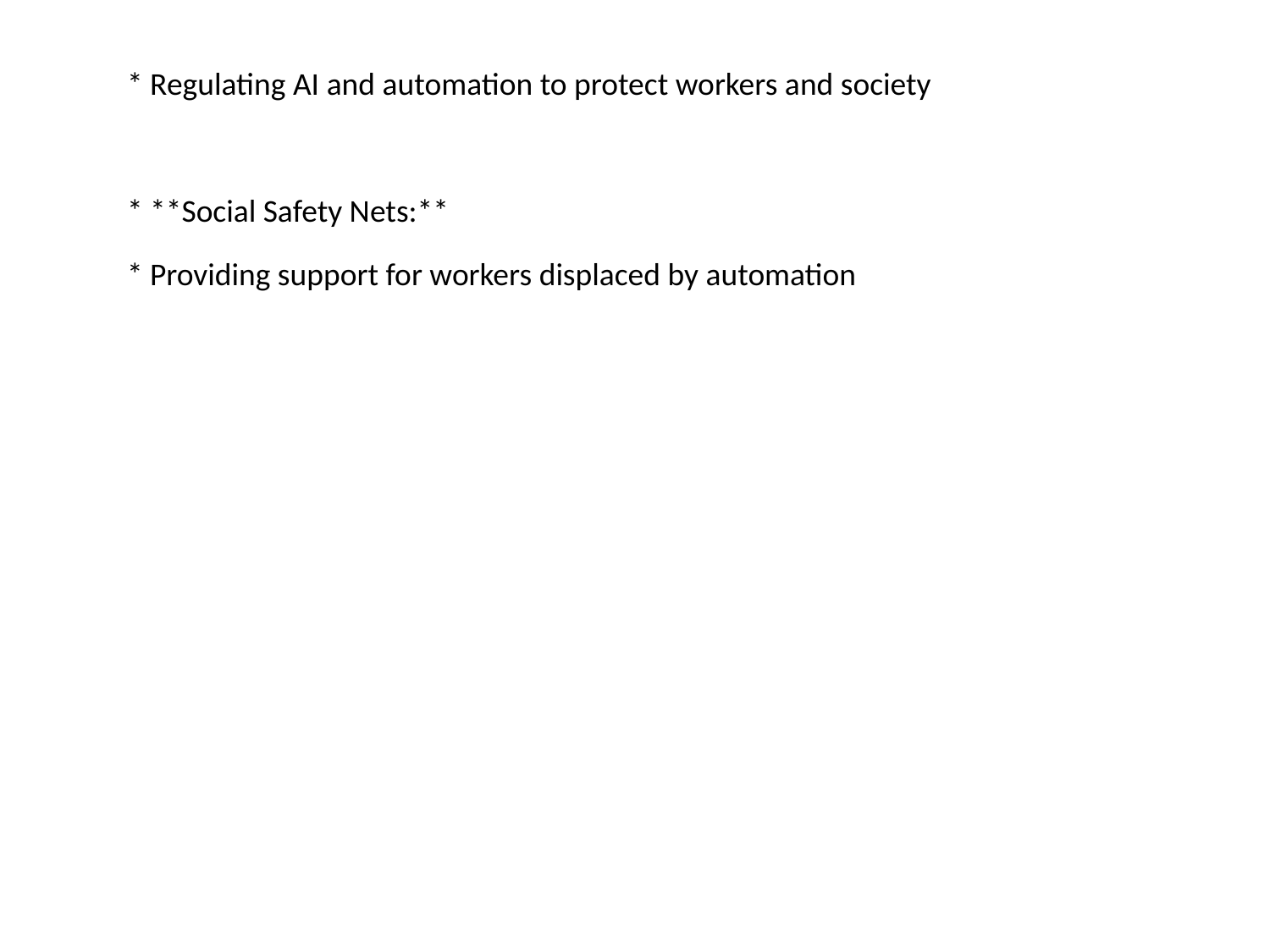

#
* Regulating AI and automation to protect workers and society
* **Social Safety Nets:**
* Providing support for workers displaced by automation